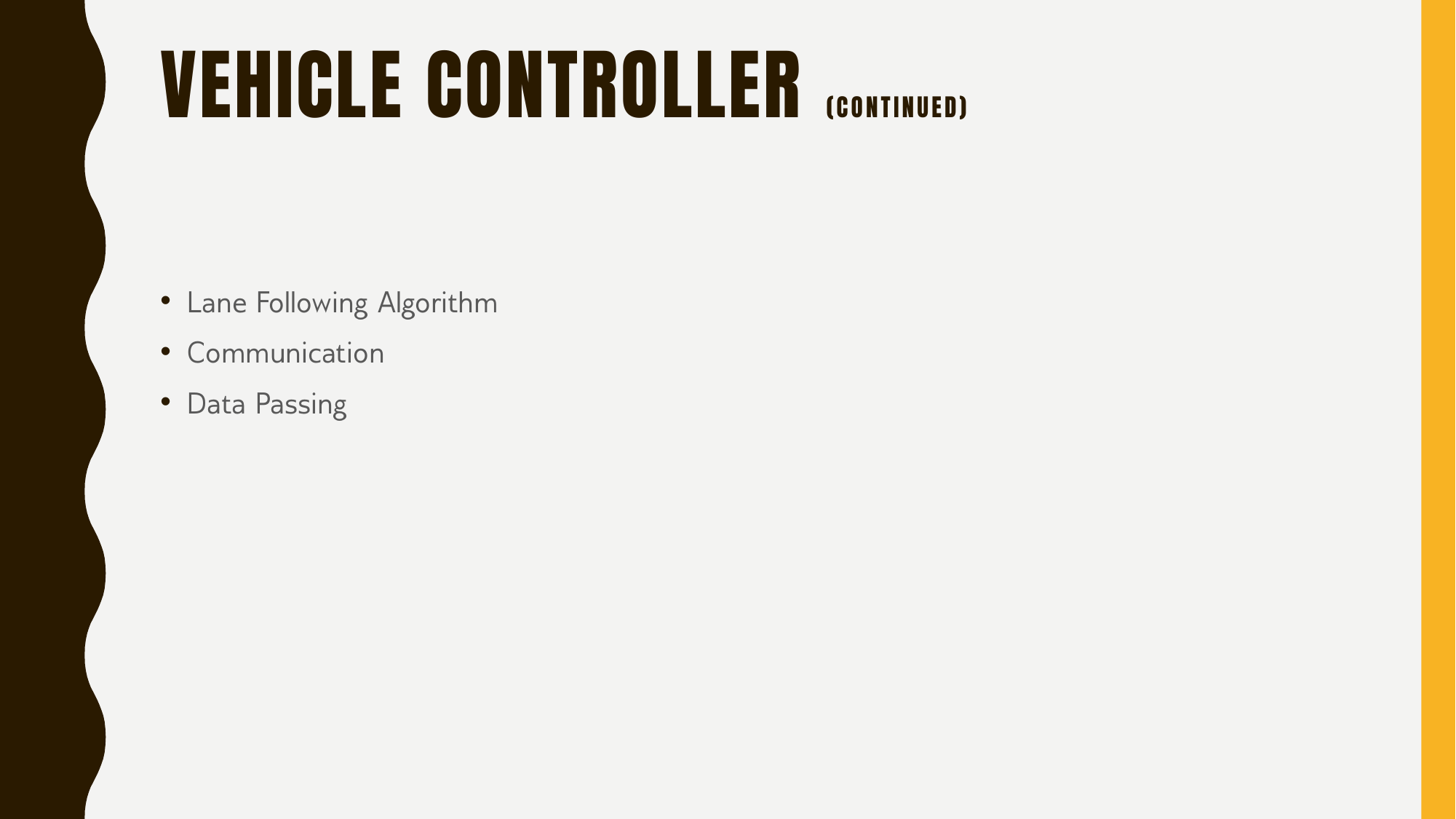

# Vehicle Controller (continued)
Lane Following Algorithm
Communication
Data Passing